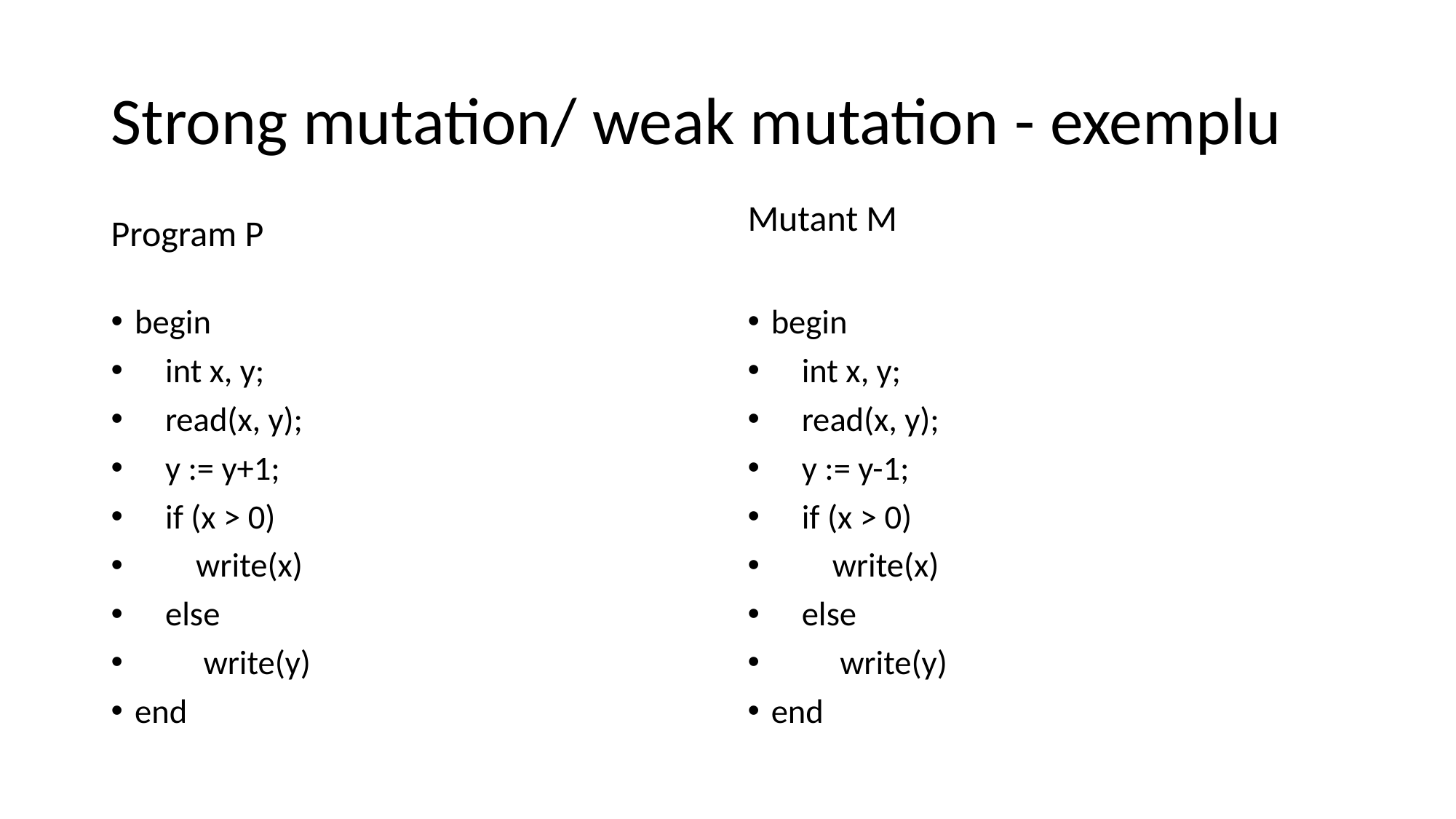

# Strong mutation/ weak mutation - exemplu
Program P

Mutant M

begin
    int x, y;
    read(x, y);
    y := y+1;
    if (x > 0)
        write(x)
    else
         write(y)
end

begin
    int x, y;
    read(x, y);
    y := y-1;
    if (x > 0)
        write(x)
    else
         write(y)
end